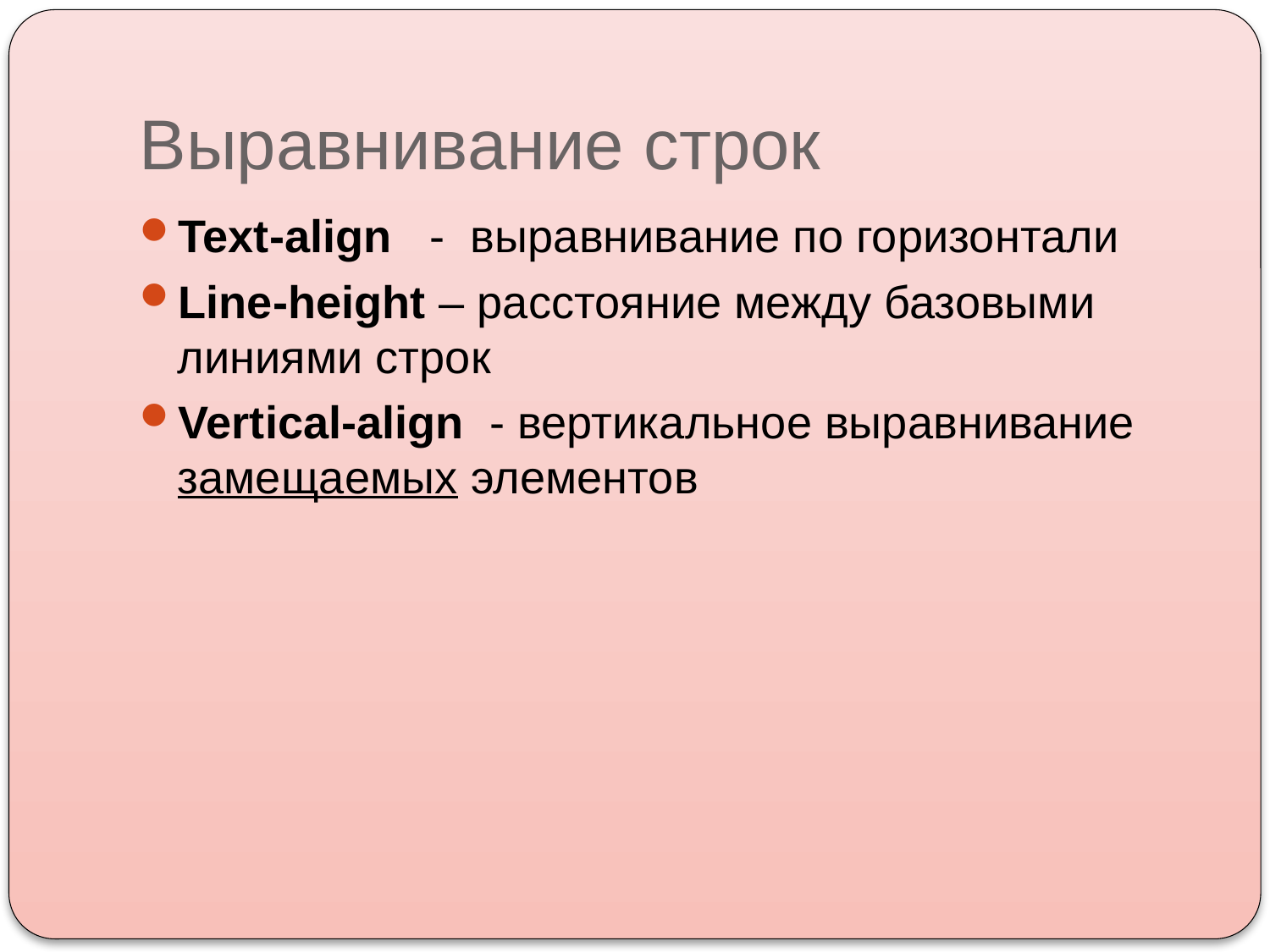

# Выравнивание строк
Text-align   -  выравнивание по горизонтали
Line-height – расстояние между базовыми линиями строк
Vertical-align  - вертикальное выравнивание замещаемых элементов